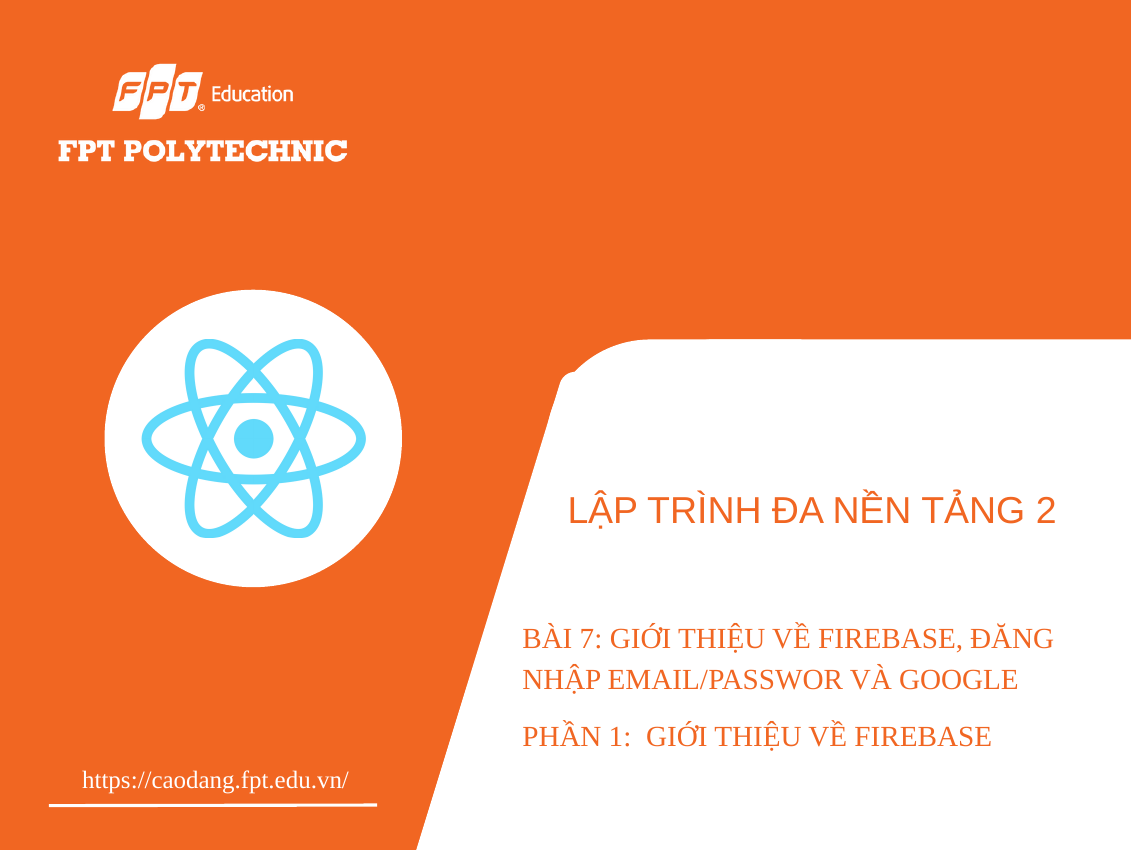

LẬP TRÌNH ĐA NỀN TẢNG 2
BÀI 7: GIỚI THIỆU VỀ FIREBASE, ĐĂNG NHẬP EMAIL/PASSWOR VÀ GOOGLE
PHẦN 1:  GIỚI THIỆU VỀ FIREBASE
https://caodang.fpt.edu.vn/